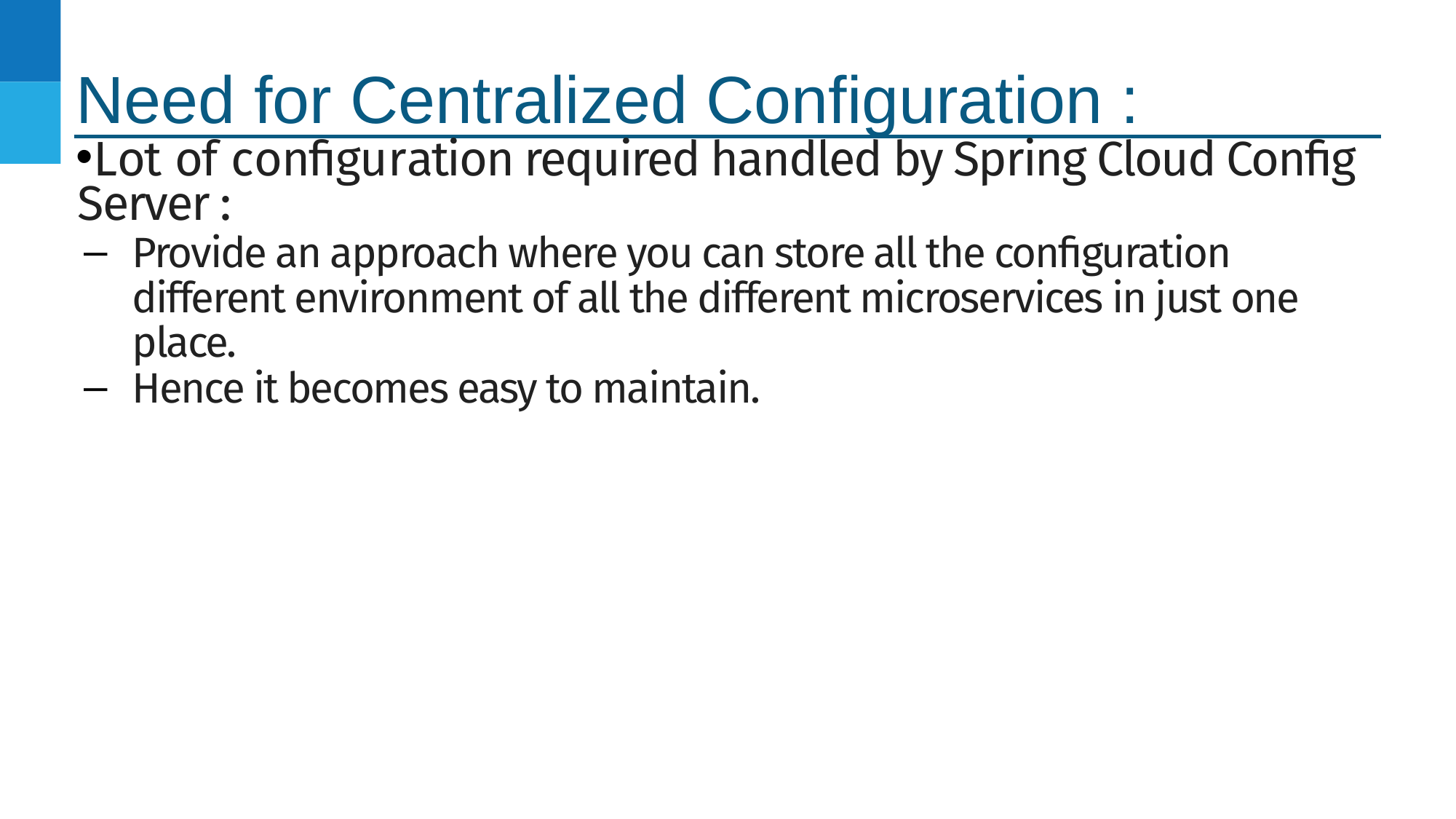

# Need for Centralized Configuration :
Lot of configuration required handled by Spring Cloud Config Server :
Provide an approach where you can store all the configuration different environment of all the different microservices in just one place.
Hence it becomes easy to maintain.